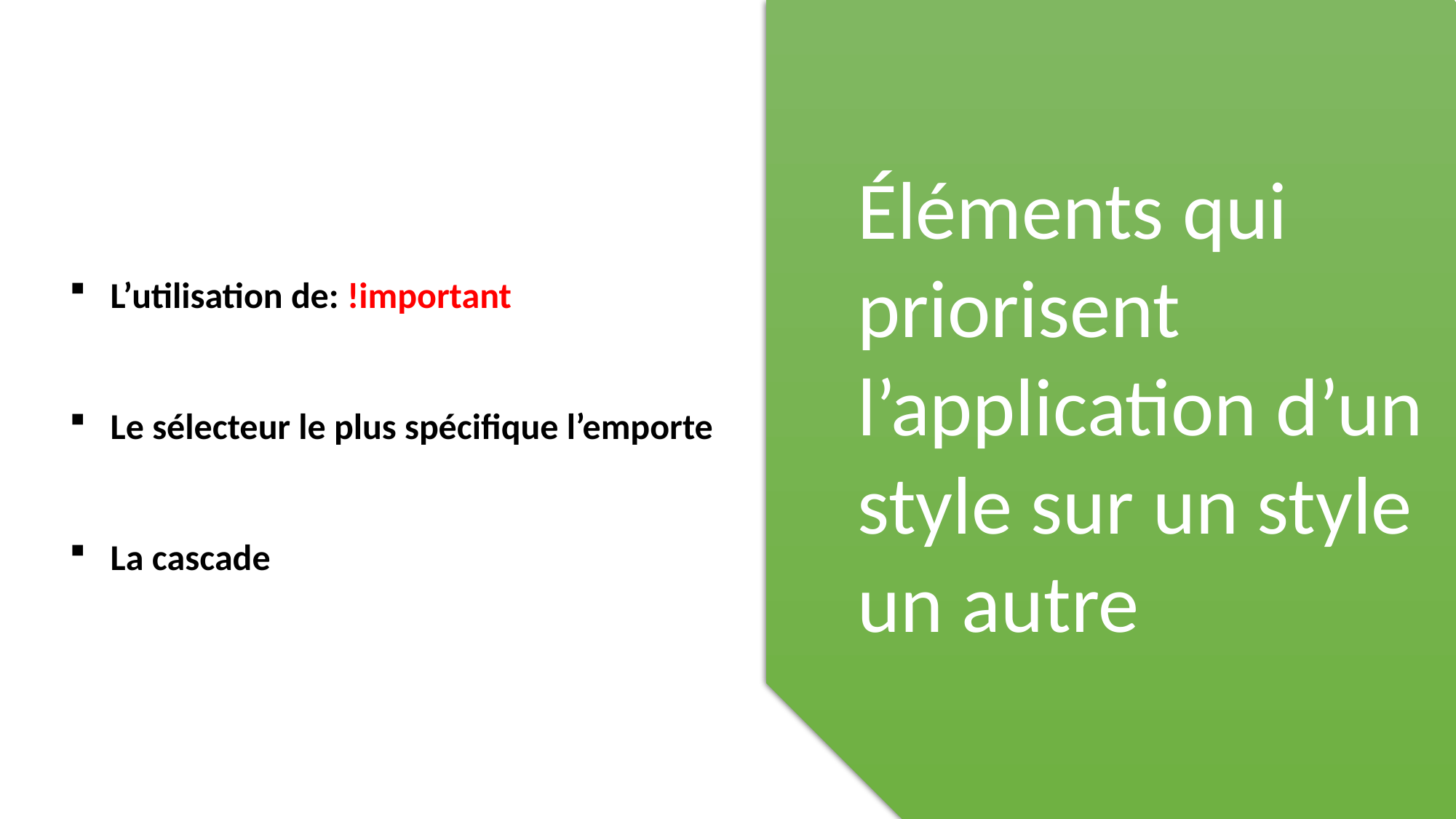

Éléments qui priorisent l’application d’un style sur un style
un autre

L’utilisation de: !important
Le sélecteur le plus spécifique l’emporte
La cascade